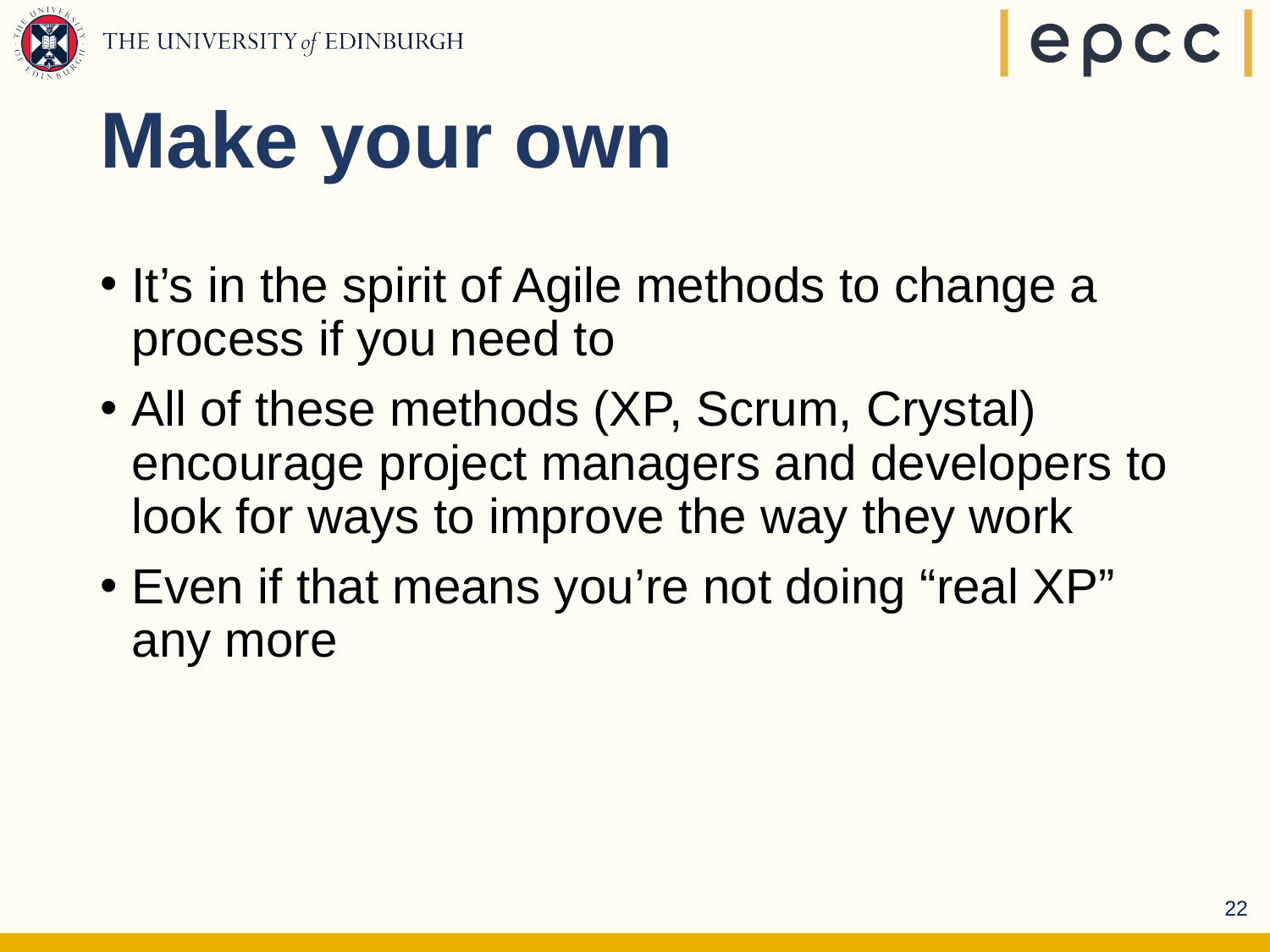

# Make your own
It’s in the spirit of Agile methods to change a process if you need to
All of these methods (XP, Scrum, Crystal) encourage project managers and developers to look for ways to improve the way they work
Even if that means you’re not doing “real XP” any more

22